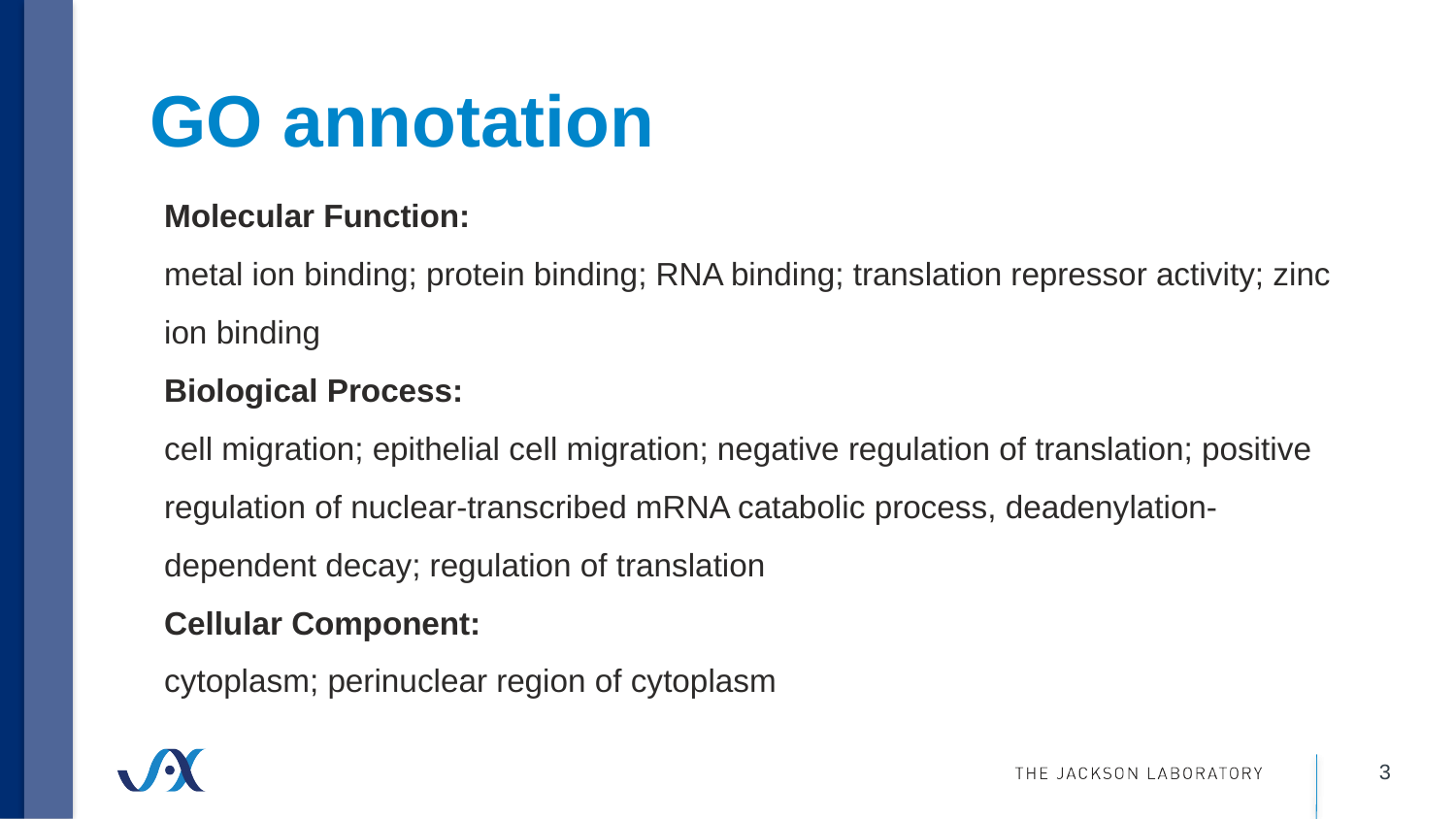

# GO annotation
Molecular Function:
metal ion binding; protein binding; RNA binding; translation repressor activity; zinc ion binding
Biological Process:
cell migration; epithelial cell migration; negative regulation of translation; positive regulation of nuclear-transcribed mRNA catabolic process, deadenylation-dependent decay; regulation of translation
Cellular Component:
cytoplasm; perinuclear region of cytoplasm
3